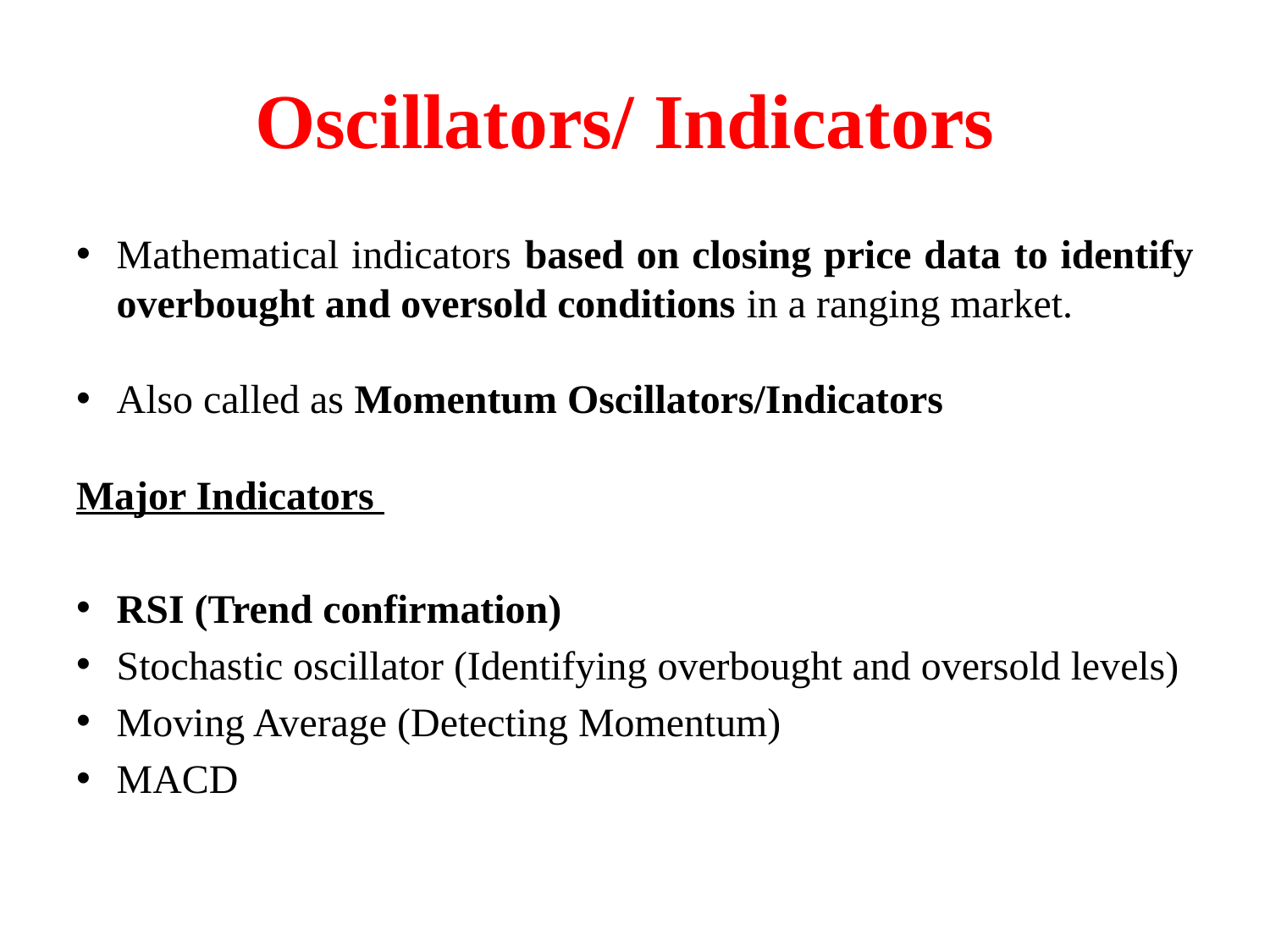

# Oscillators/ Indicators
Mathematical indicators based on closing price data to identify overbought and oversold conditions in a ranging market.

Also called as Momentum Oscillators/Indicators

Major Indicators

RSI (Trend confirmation)
Stochastic oscillator (Identifying overbought and oversold levels)
Moving Average (Detecting Momentum)
MACD